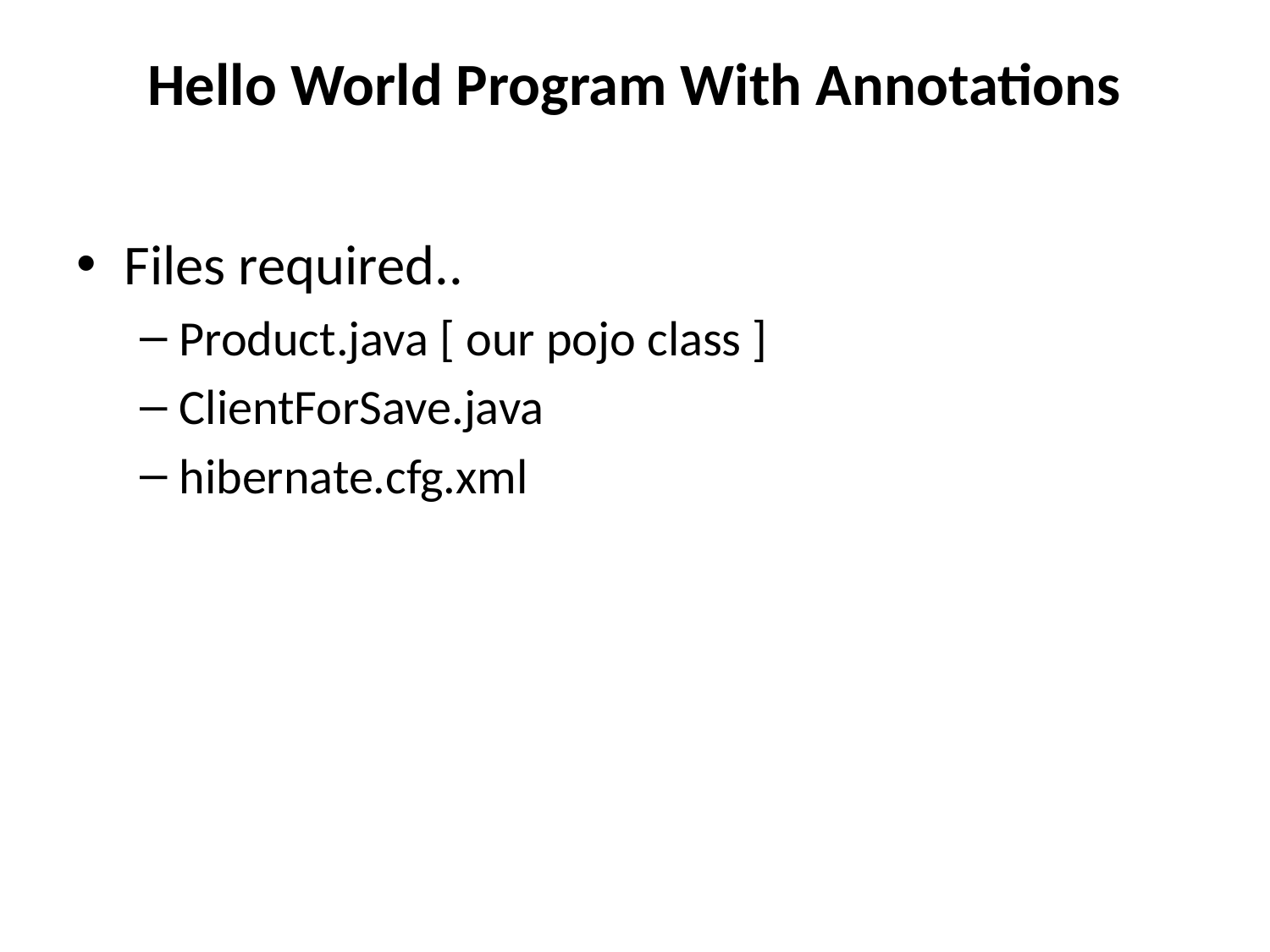

# Hello World Program With Annotations
Files required..
Product.java [ our pojo class ]
ClientForSave.java
hibernate.cfg.xml